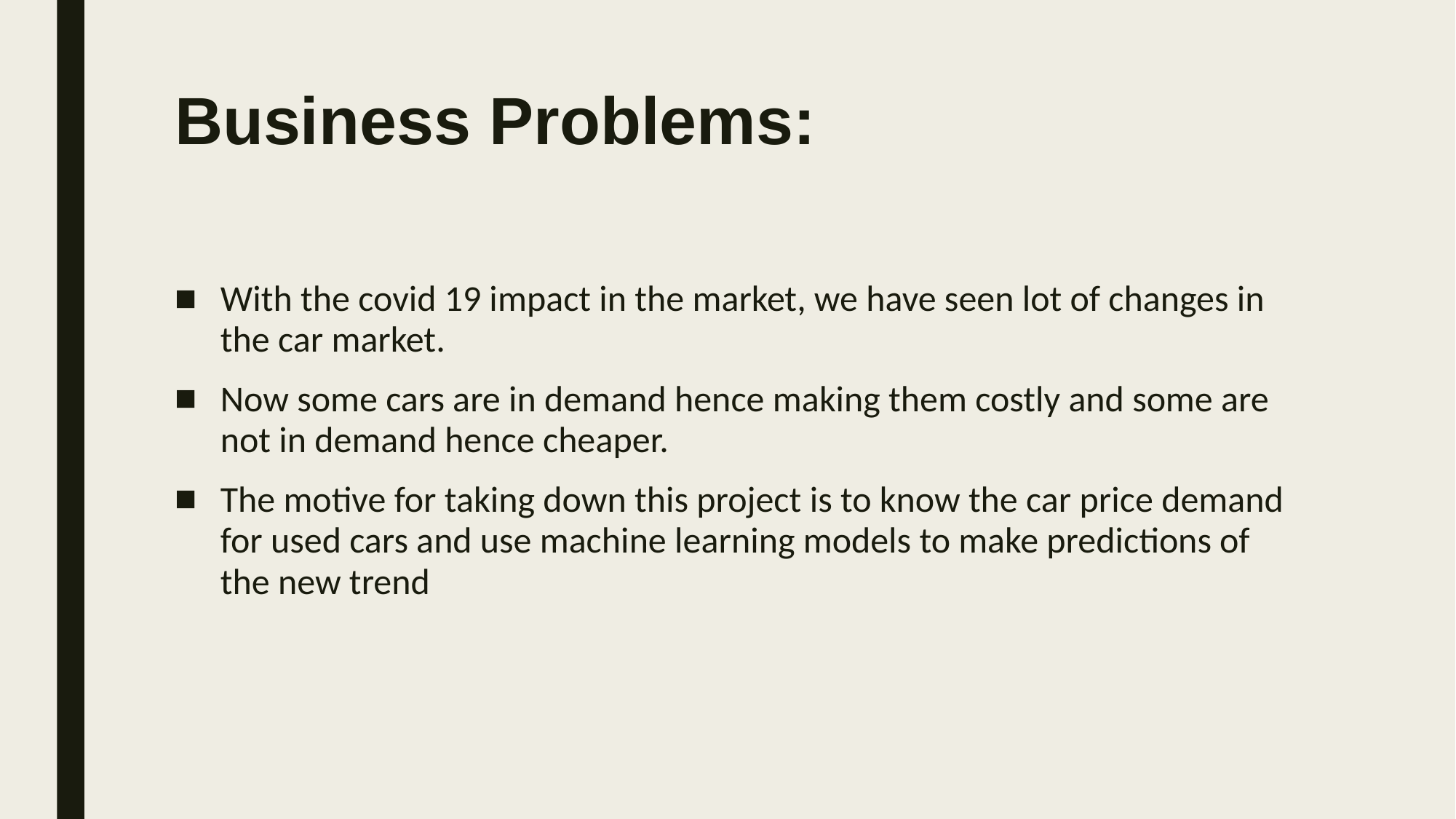

# Business Problems:
With the covid 19 impact in the market, we have seen lot of changes in the car market.
Now some cars are in demand hence making them costly and some are not in demand hence cheaper.
The motive for taking down this project is to know the car price demand for used cars and use machine learning models to make predictions of the new trend